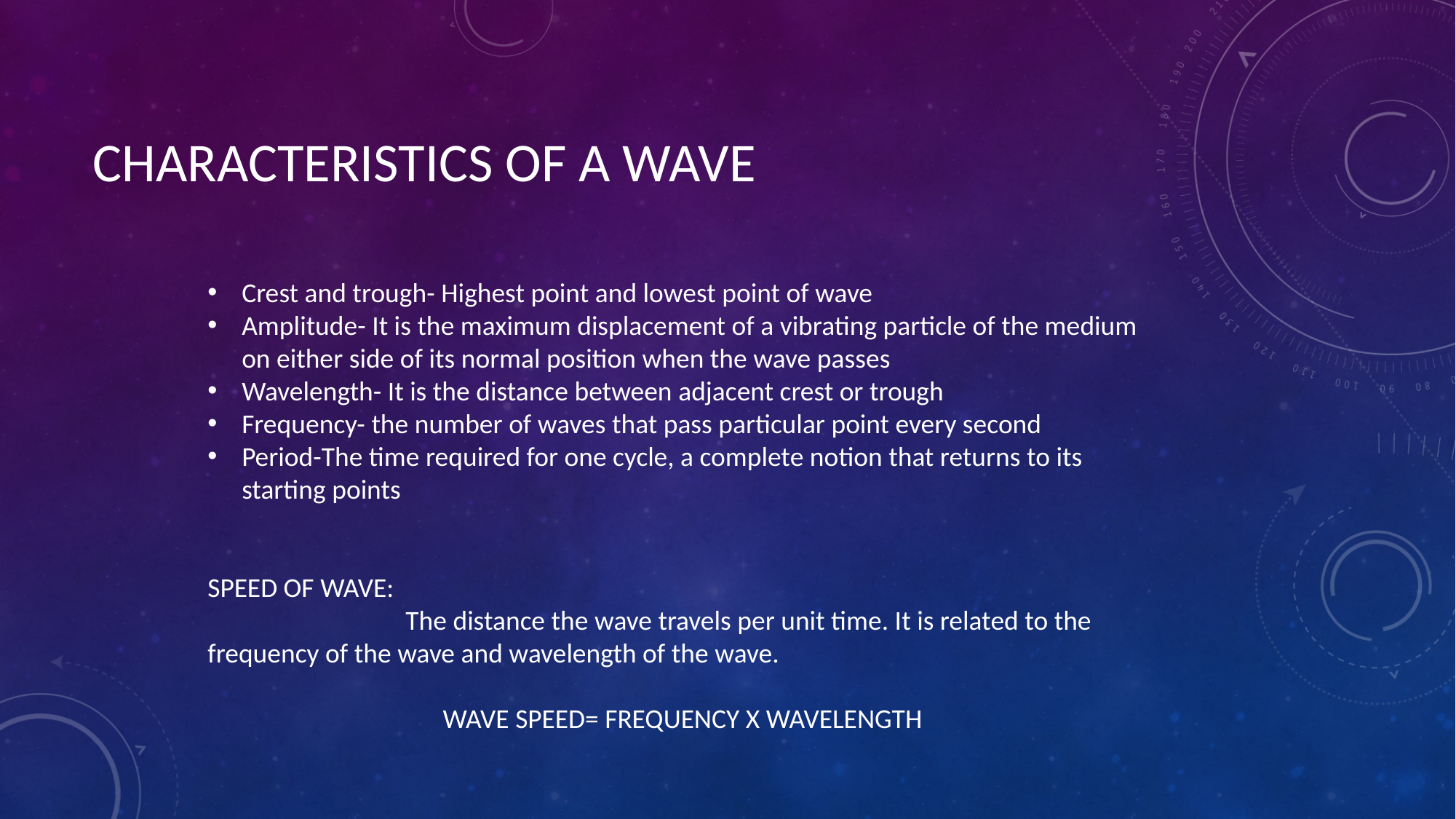

# CHARACTERISTICS OF A WAVE
Crest and trough- Highest point and lowest point of wave
Amplitude- It is the maximum displacement of a vibrating particle of the medium on either side of its normal position when the wave passes
Wavelength- It is the distance between adjacent crest or trough
Frequency- the number of waves that pass particular point every second
Period-The time required for one cycle, a complete notion that returns to its starting points

SPEED OF WAVE:
                                The distance the wave travels per unit time. It is related to the frequency of the wave and wavelength of the wave.

                                      WAVE SPEED= FREQUENCY X WAVELENGTH